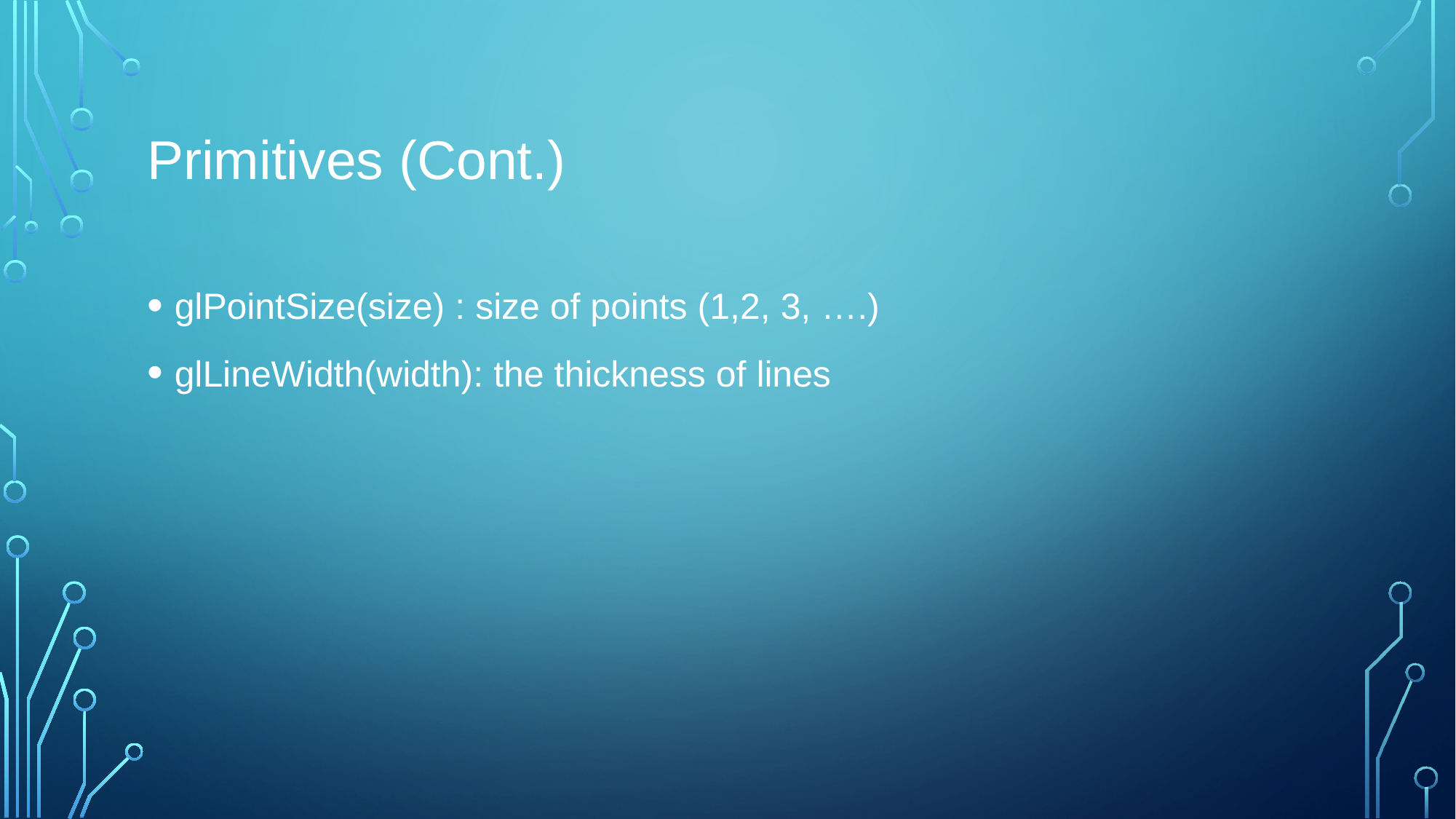

# Primitives (Cont.)
glPointSize(size) : size of points (1,2, 3, ….)
glLineWidth(width): the thickness of lines